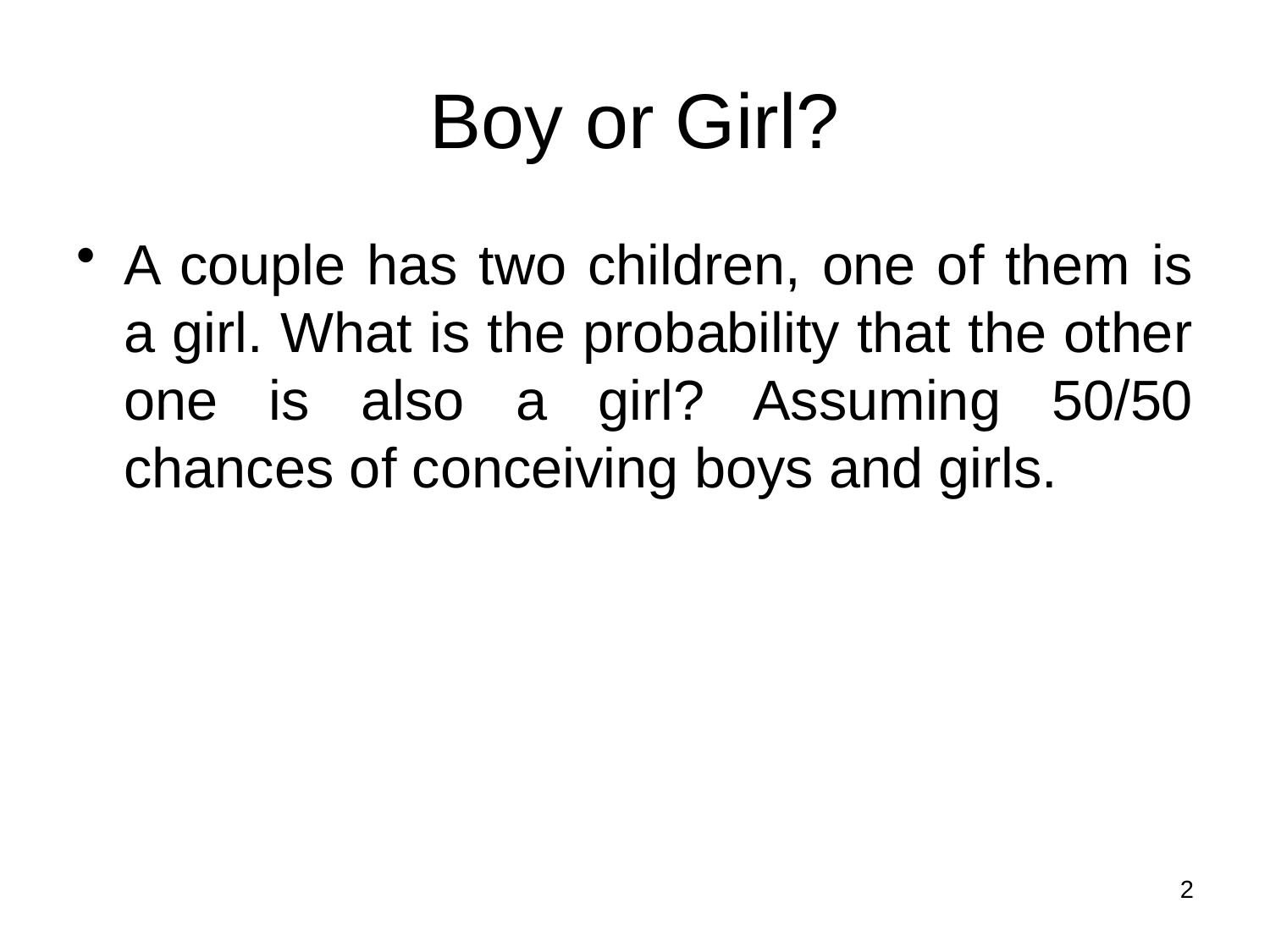

# Boy or Girl?
A couple has two children, one of them is a girl. What is the probability that the other one is also a girl? Assuming 50/50 chances of conceiving boys and girls.
2